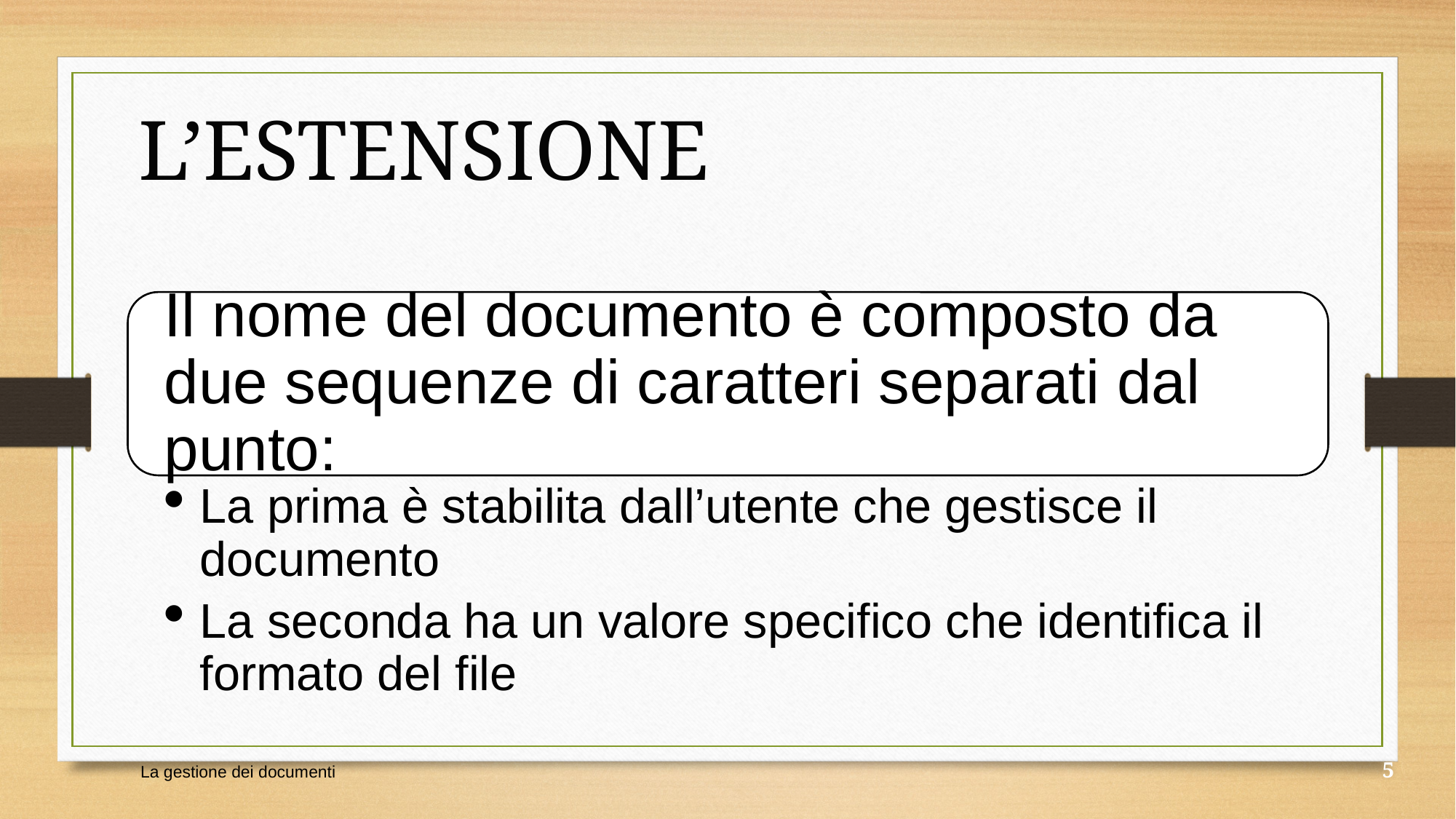

L’estensione
Il nome del documento è composto da due sequenze di caratteri separati dal punto:
La prima è stabilita dall’utente che gestisce il documento
La seconda ha un valore specifico che identifica il formato del file
La gestione dei documenti
5